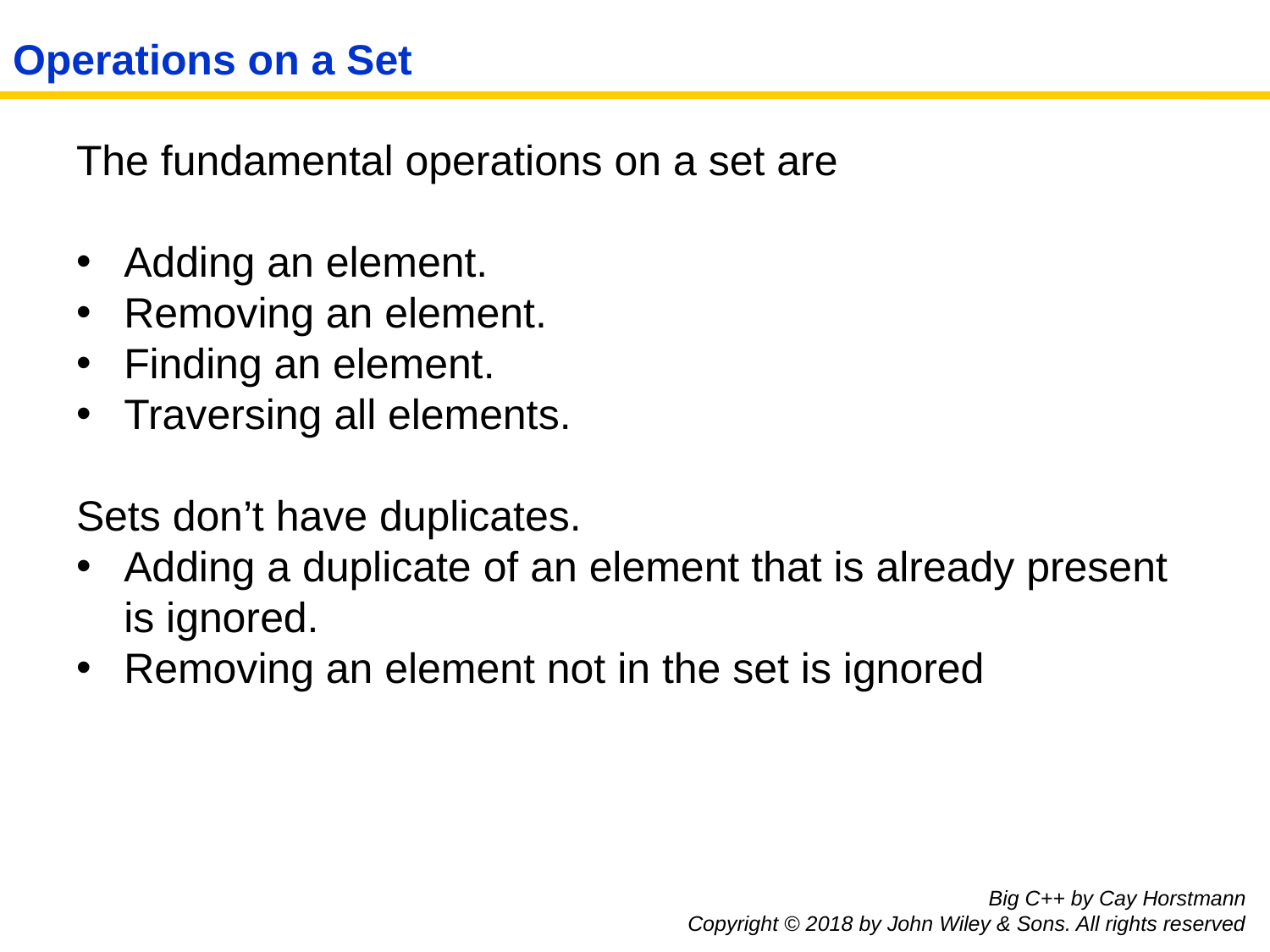

# Operations on a Set
The fundamental operations on a set are

Adding an element.
Removing an element.
Finding an element.
Traversing all elements.

Sets don’t have duplicates.
Adding a duplicate of an element that is already present is ignored.
Removing an element not in the set is ignored
Big C++ by Cay Horstmann
Copyright © 2018 by John Wiley & Sons. All rights reserved